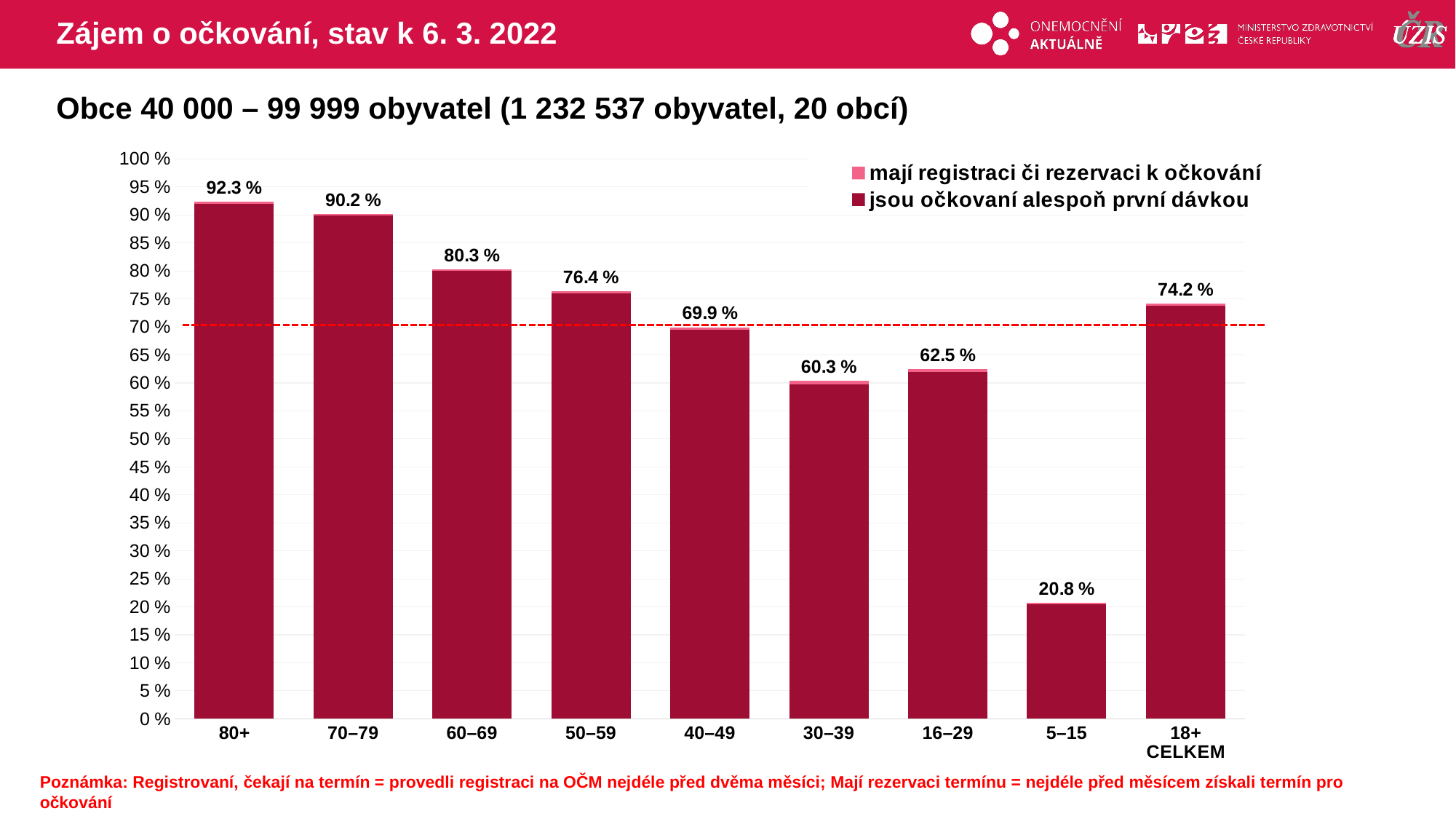

# Zájem o očkování, stav k 6. 3. 2022
Obce 40 000 – 99 999 obyvatel (1 232 537 obyvatel, 20 obcí)

### Chart

| Category | mají registraci či rezervaci k očkování | jsou očkovaní alespoň první dávkou |
|---|---|---|
| 80+ | 92.34305 | 91.93551 |
| 70–79 | 90.2023 | 89.95191 |
| 60–69 | 80.31453 | 80.02525 |
| 50–59 | 76.42621 | 76.04308 |
| 40–49 | 69.93034 | 69.52538 |
| 30–39 | 60.34051 | 59.71675 |
| 16–29 | 62.53356 | 61.89391 |
| 5–15 | 20.77538 | 20.48886 |
| 18+ CELKEM | 74.1595 | 73.71658 |
Poznámka: Registrovaní, čekají na termín = provedli registraci na OČM nejdéle před dvěma měsíci; Mají rezervaci termínu = nejdéle před měsícem získali termín pro očkování